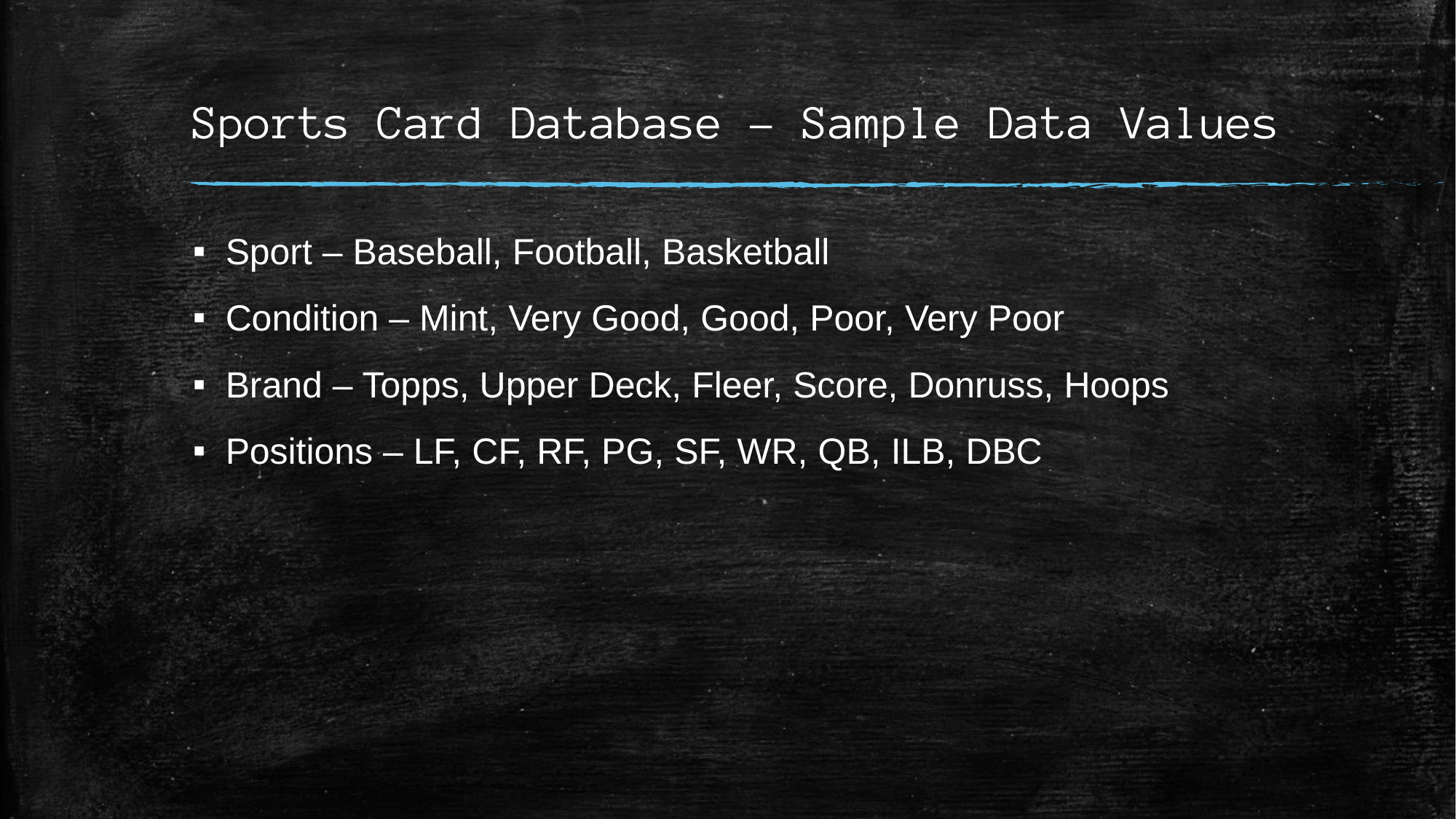

# Sports Card Database – Sample Data Values
Sport – Baseball, Football, Basketball
Condition – Mint, Very Good, Good, Poor, Very Poor
Brand – Topps, Upper Deck, Fleer, Score, Donruss, Hoops
Positions – LF, CF, RF, PG, SF, WR, QB, ILB, DBC